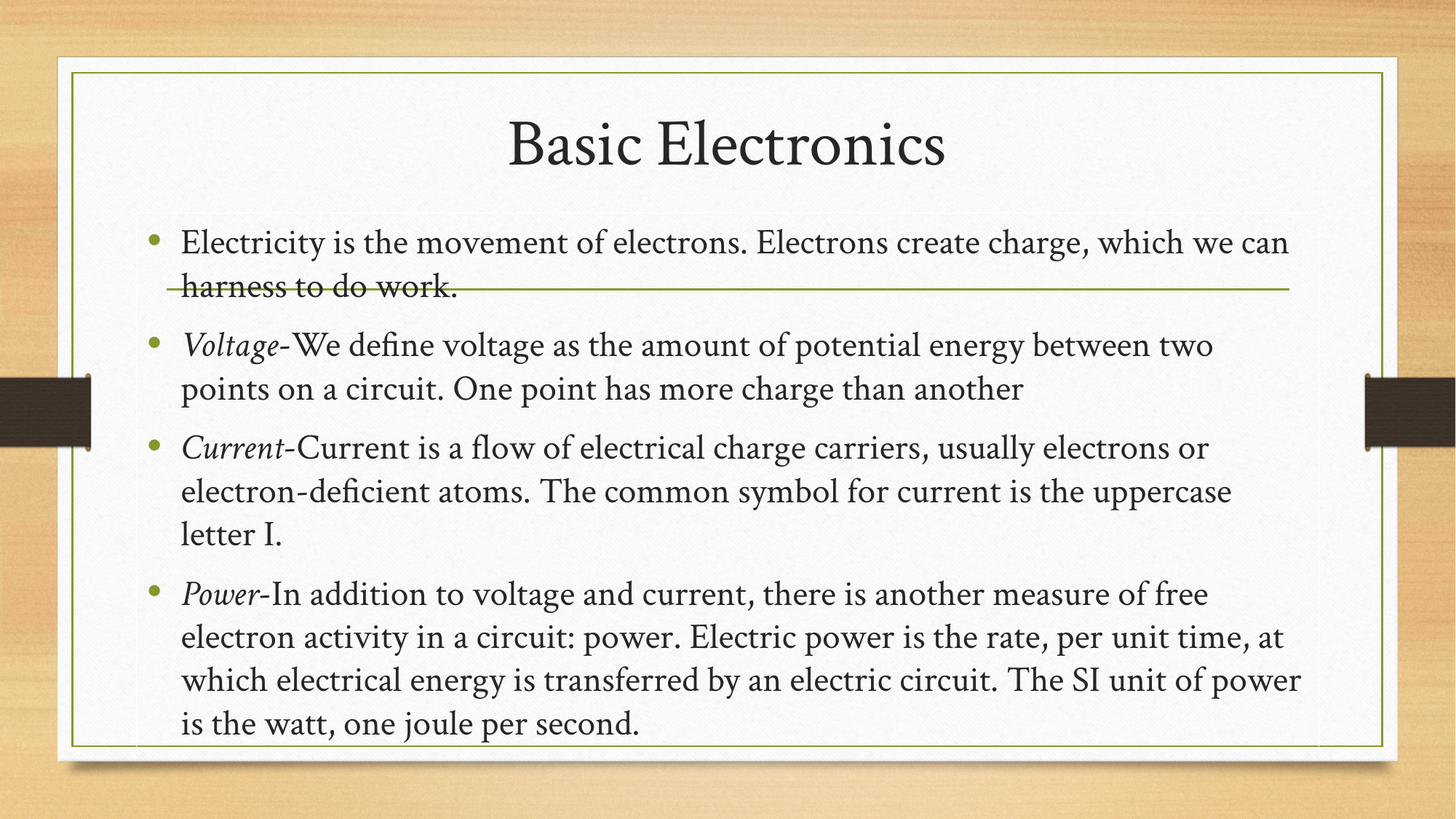

# Basic Electronics
Electricity is the movement of electrons. Electrons create charge, which we can harness to do work.
Voltage-We define voltage as the amount of potential energy between two points on a circuit. One point has more charge than another
Current-Current is a flow of electrical charge carriers, usually electrons or electron-deficient atoms. The common symbol for current is the uppercase letter I.
Power-In addition to voltage and current, there is another measure of free electron activity in a circuit: power. Electric power is the rate, per unit time, at which electrical energy is transferred by an electric circuit. The SI unit of power is the watt, one joule per second.